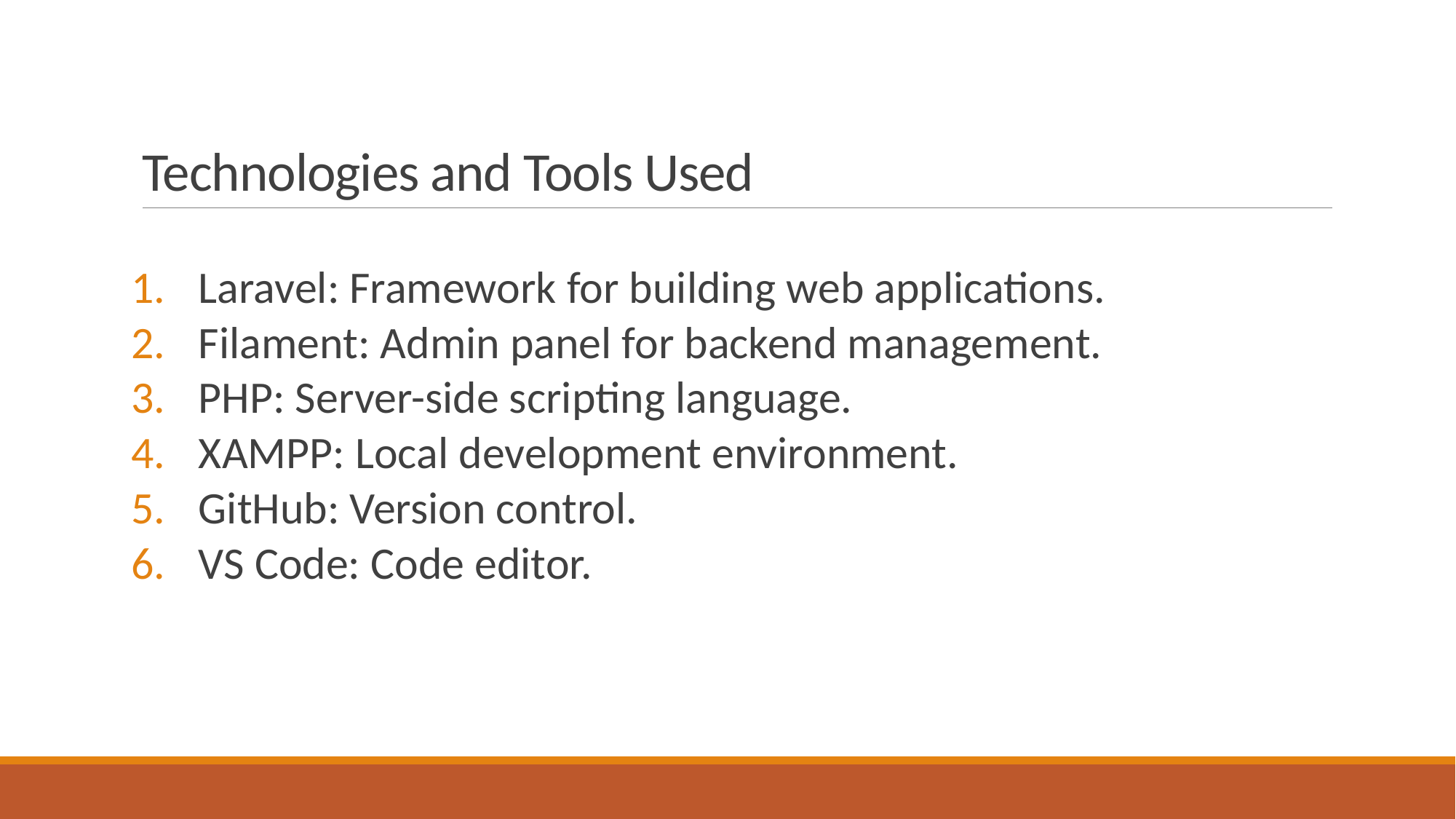

# Technologies and Tools Used

Laravel: Framework for building web applications.
Filament: Admin panel for backend management.
PHP: Server-side scripting language.
XAMPP: Local development environment.
GitHub: Version control.
VS Code: Code editor.